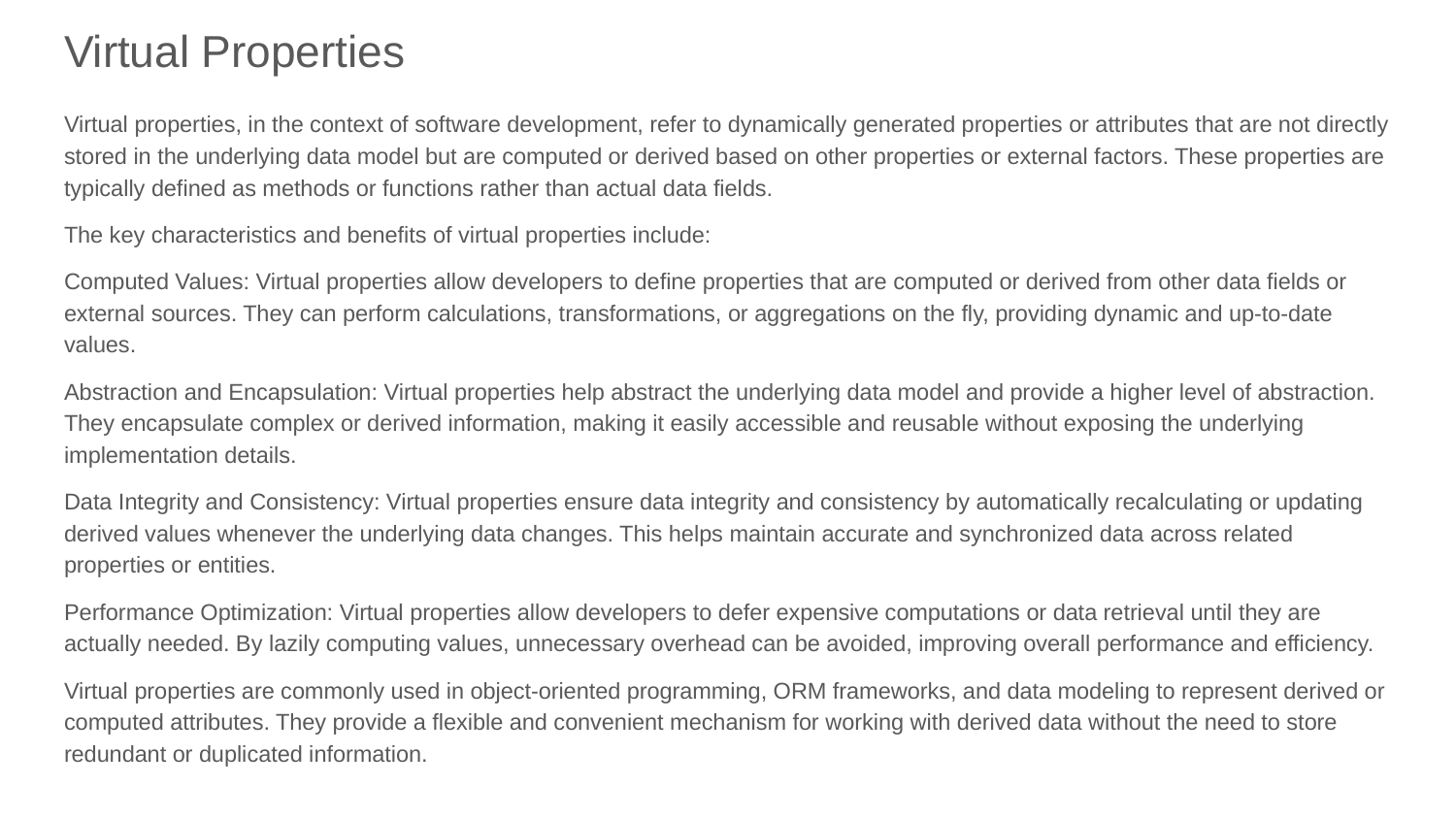

# Virtual Properties
Virtual properties, in the context of software development, refer to dynamically generated properties or attributes that are not directly stored in the underlying data model but are computed or derived based on other properties or external factors. These properties are typically defined as methods or functions rather than actual data fields.
The key characteristics and benefits of virtual properties include:
Computed Values: Virtual properties allow developers to define properties that are computed or derived from other data fields or external sources. They can perform calculations, transformations, or aggregations on the fly, providing dynamic and up-to-date values.
Abstraction and Encapsulation: Virtual properties help abstract the underlying data model and provide a higher level of abstraction. They encapsulate complex or derived information, making it easily accessible and reusable without exposing the underlying implementation details.
Data Integrity and Consistency: Virtual properties ensure data integrity and consistency by automatically recalculating or updating derived values whenever the underlying data changes. This helps maintain accurate and synchronized data across related properties or entities.
Performance Optimization: Virtual properties allow developers to defer expensive computations or data retrieval until they are actually needed. By lazily computing values, unnecessary overhead can be avoided, improving overall performance and efficiency.
Virtual properties are commonly used in object-oriented programming, ORM frameworks, and data modeling to represent derived or computed attributes. They provide a flexible and convenient mechanism for working with derived data without the need to store redundant or duplicated information.